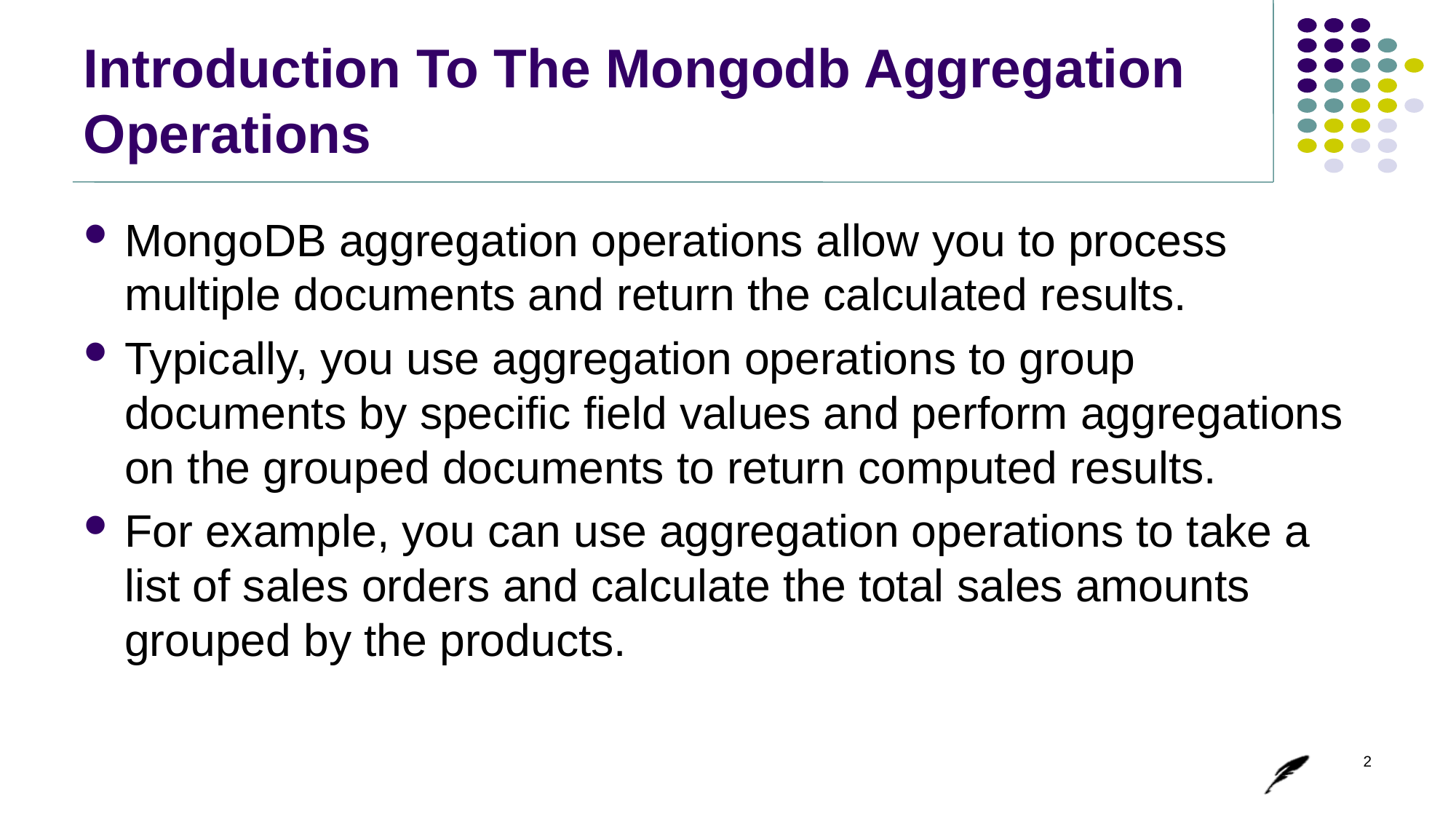

# Introduction To The Mongodb Aggregation Operations
MongoDB aggregation operations allow you to process multiple documents and return the calculated results.
Typically, you use aggregation operations to group documents by specific field values and perform aggregations on the grouped documents to return computed results.
For example, you can use aggregation operations to take a list of sales orders and calculate the total sales amounts grouped by the products.
2